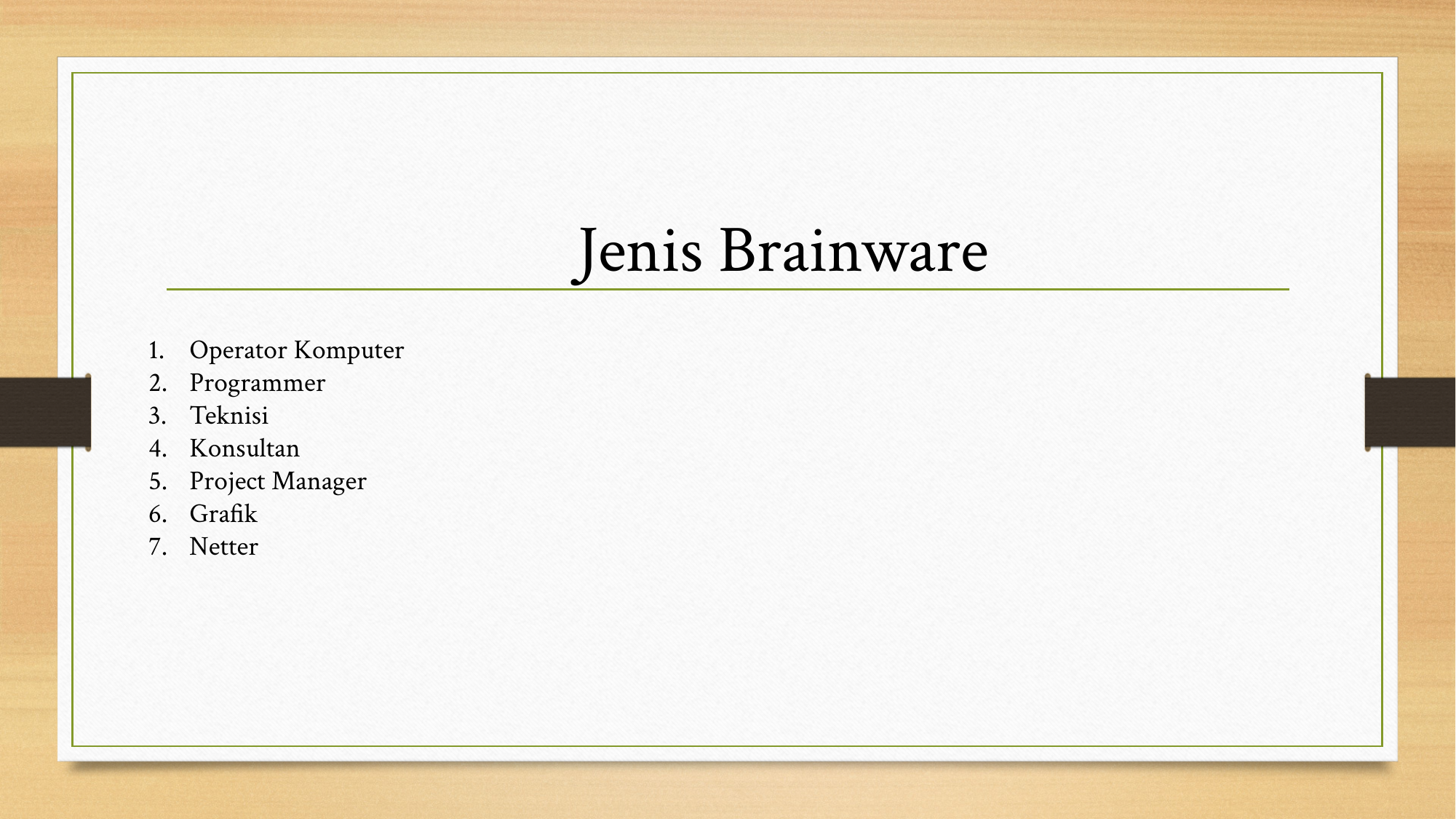

Jenis Brainware
Operator Komputer
Programmer
Teknisi
Konsultan
Project Manager
Grafik
Netter